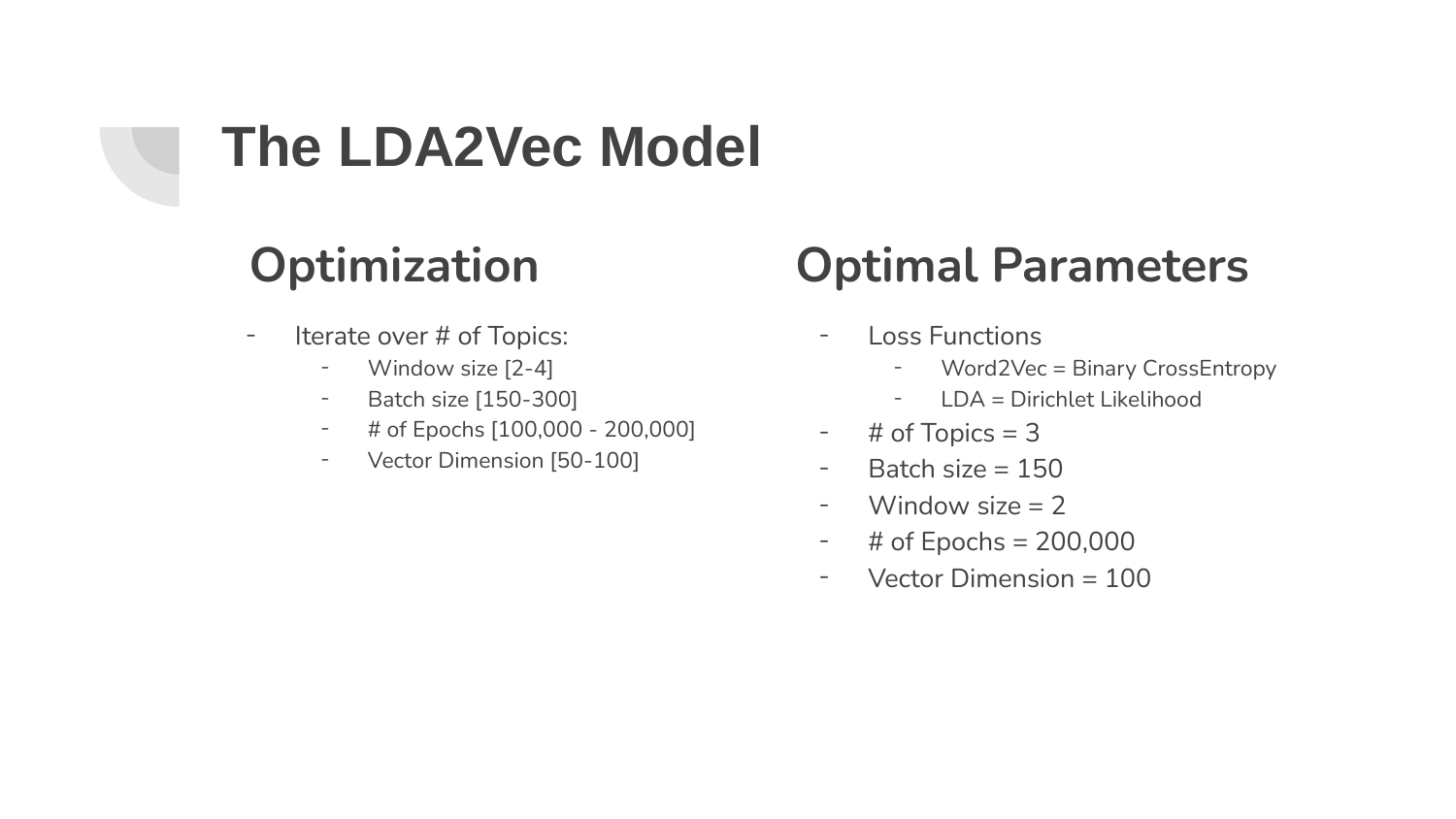

# The LDA2Vec Model
Optimization
Optimal Parameters
Loss Functions
Word2Vec = Binary CrossEntropy
LDA = Dirichlet Likelihood
# of Topics = 3
Batch size = 150
Window size = 2
# of Epochs = 200,000
Vector Dimension = 100

Iterate over # of Topics:
Window size [2-4]
Batch size [150-300]
# of Epochs [100,000 - 200,000]
Vector Dimension [50-100]